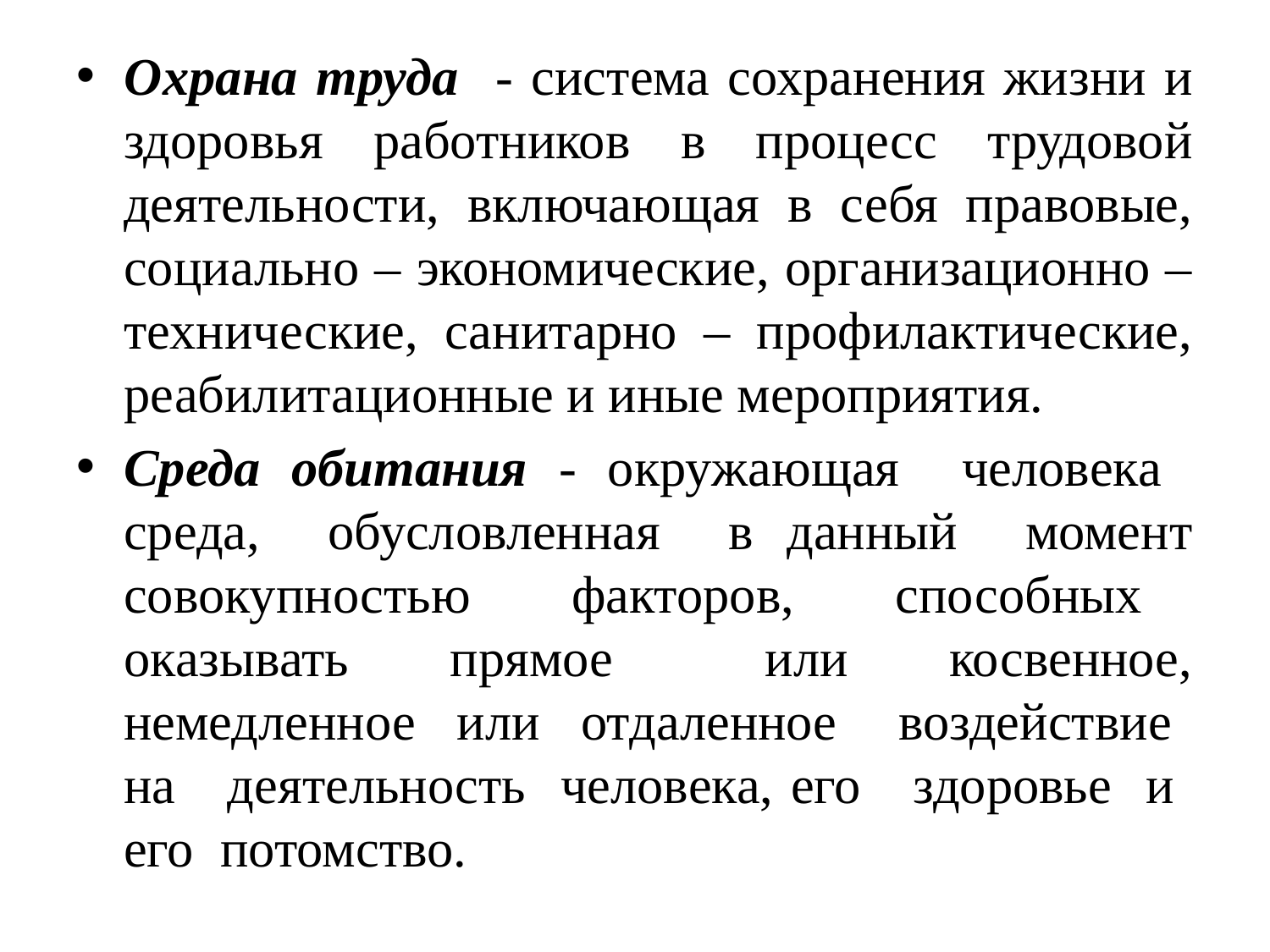

Охрана труда  - система сохранения жизни и здоровья работников в процесс трудовой деятельности, включающая в себя правовые, социально – экономические, организационно – технические, санитарно – профилактические, реабилитационные и иные мероприятия.
Среда обитания - окружающая  человека  среда,  обусловленная  в данный  момент совокупностью  факторов,  способных  оказывать  прямое   или  косвенное, немедленное  или  отдаленное   воздействие  на   деятельность  человека, его   здоровье  и  его  потомство.